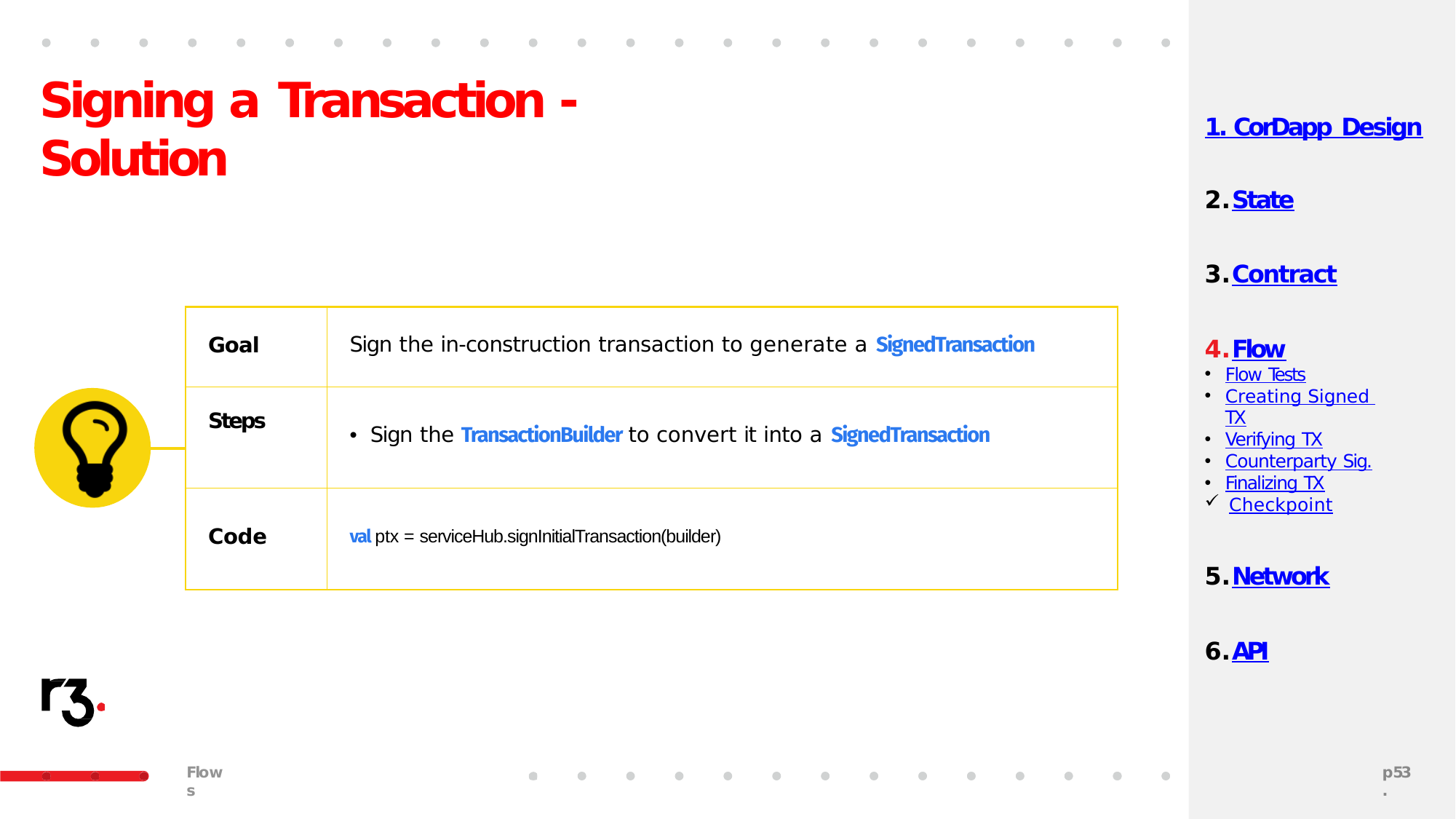

# Signing a Transaction - Solution
1. CorDapp Design
State

Contract

Flow
Flow Tests
Creating Signed TX
Verifying TX
Counterparty Sig.
Finalizing TX
Checkpoint

Network

API
|  | Goal | Sign the in-construction transaction to generate a SignedTransaction |
| --- | --- | --- |
|  | Steps | Sign the TransactionBuilder to convert it into a SignedTransaction |
|  |  |  |
|  | Code | val ptx = serviceHub.signInitialTransaction(builder) |

Flows
p53.